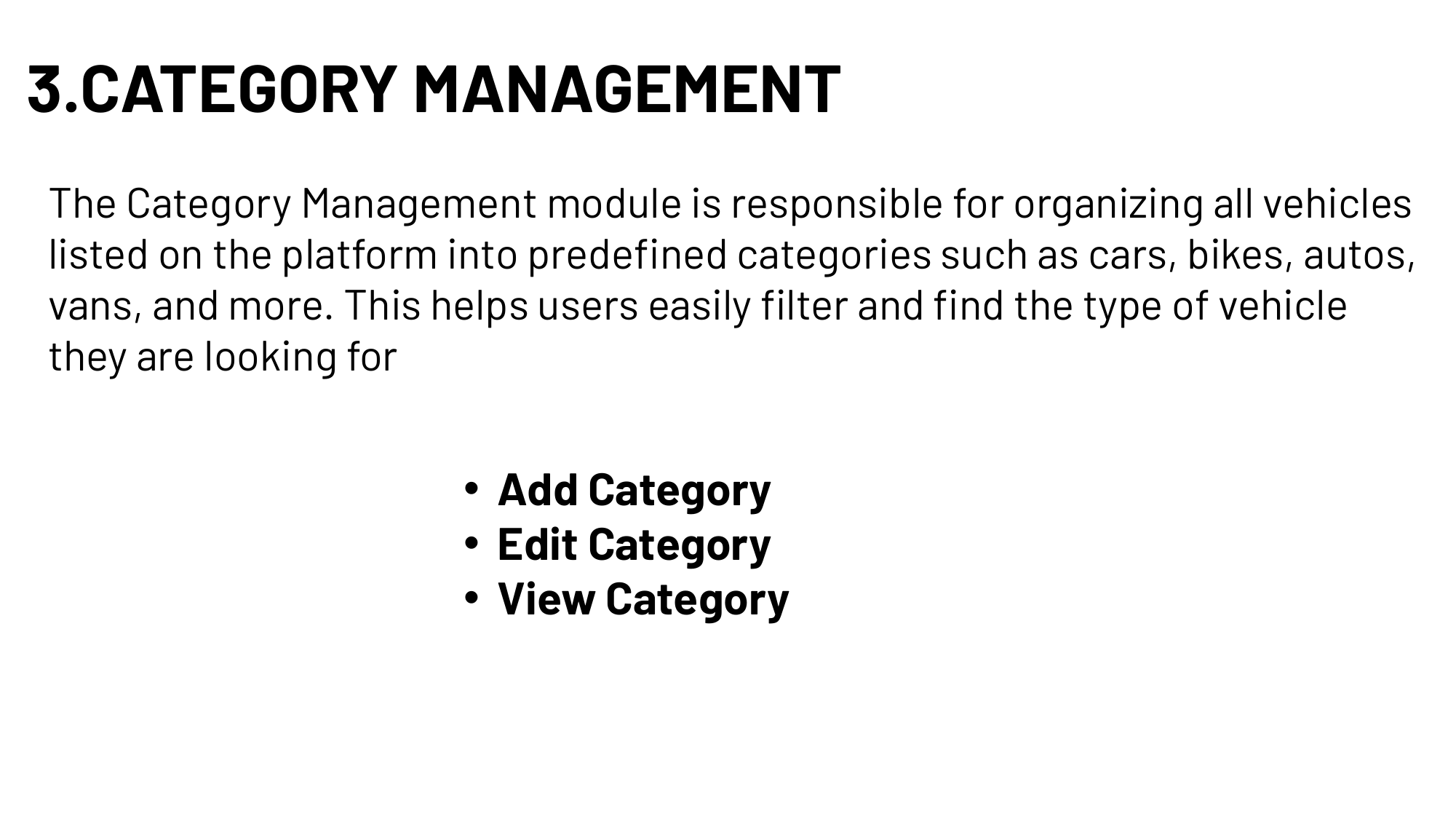

# 3.CATEGORY MANAGEMENT
The Category Management module is responsible for organizing all vehicles listed on the platform into predefined categories such as cars, bikes, autos, vans, and more. This helps users easily filter and find the type of vehicle they are looking for
Add Category
Edit Category
View Category